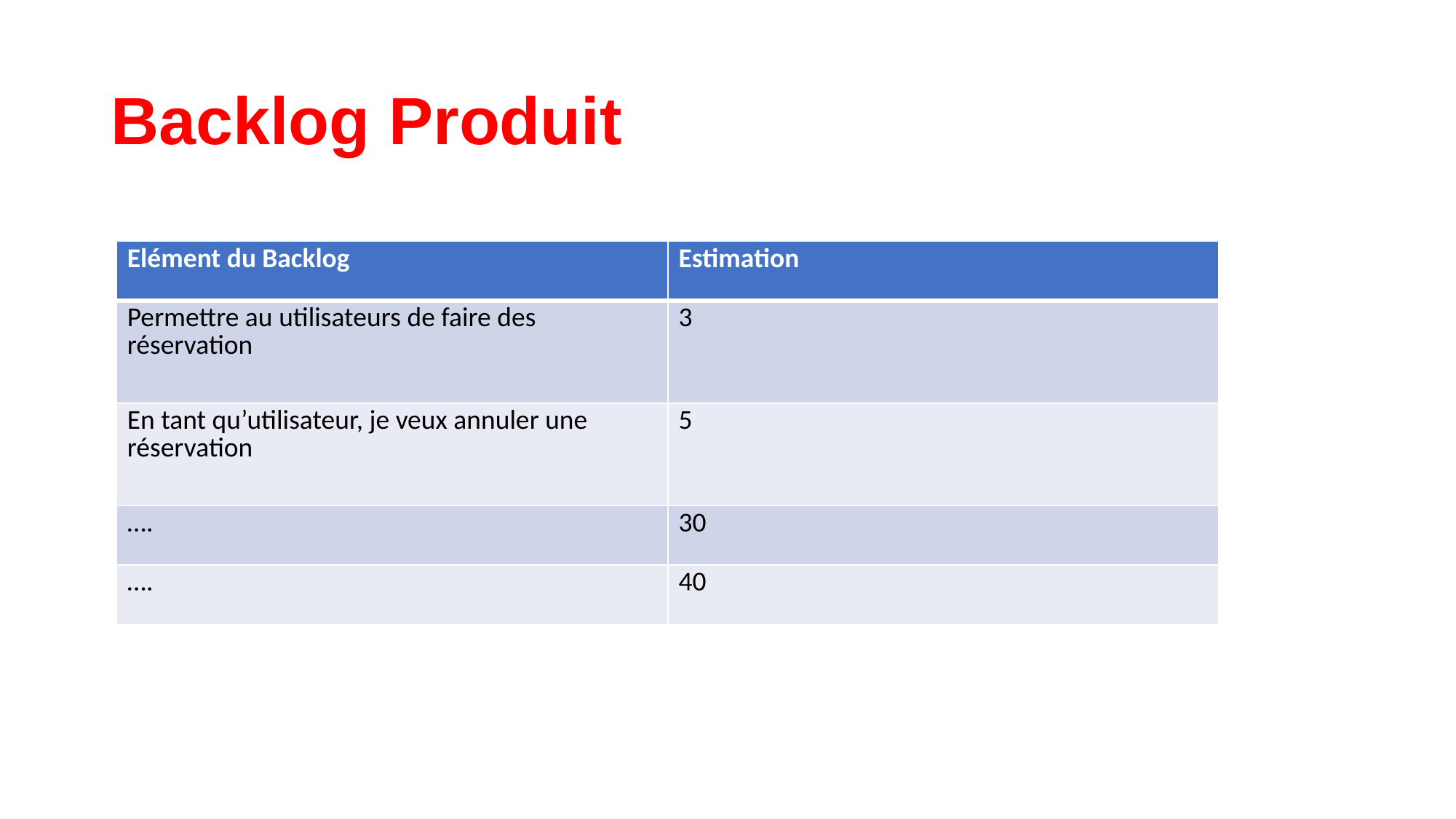

# Backlog Produit
| Elément du Backlog | Estimation |
| --- | --- |
| Permettre au utilisateurs de faire des réservation | 3 |
| En tant qu’utilisateur, je veux annuler une réservation | 5 |
| …. | 30 |
| …. | 40 |